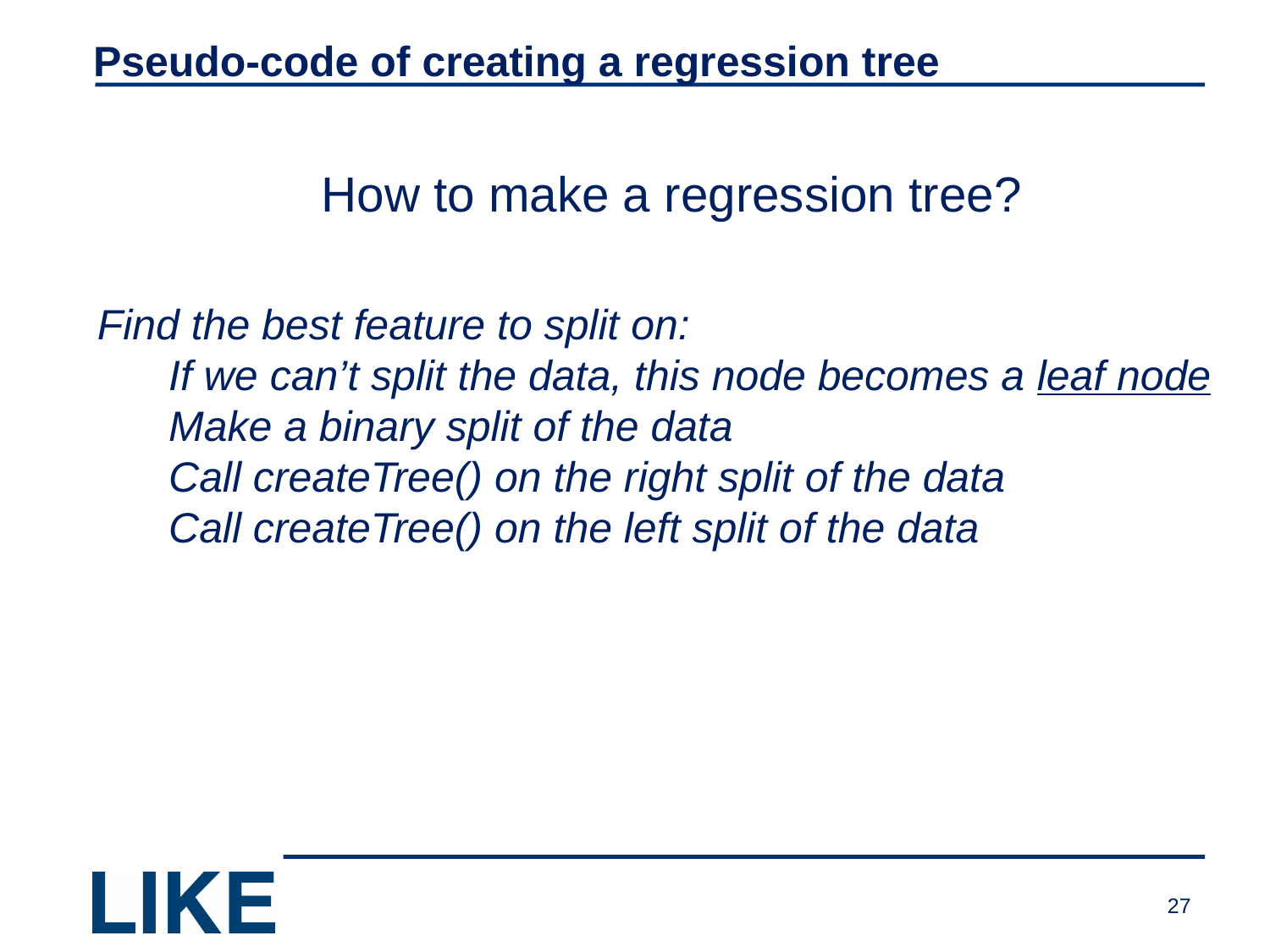

# Pseudo-code of creating a regression tree
How to make a regression tree?

Find the best feature to split on:
      If we can’t split the data, this node becomes a leaf node
      Make a binary split of the data
      Call createTree() on the right split of the data
      Call createTree() on the left split of the data